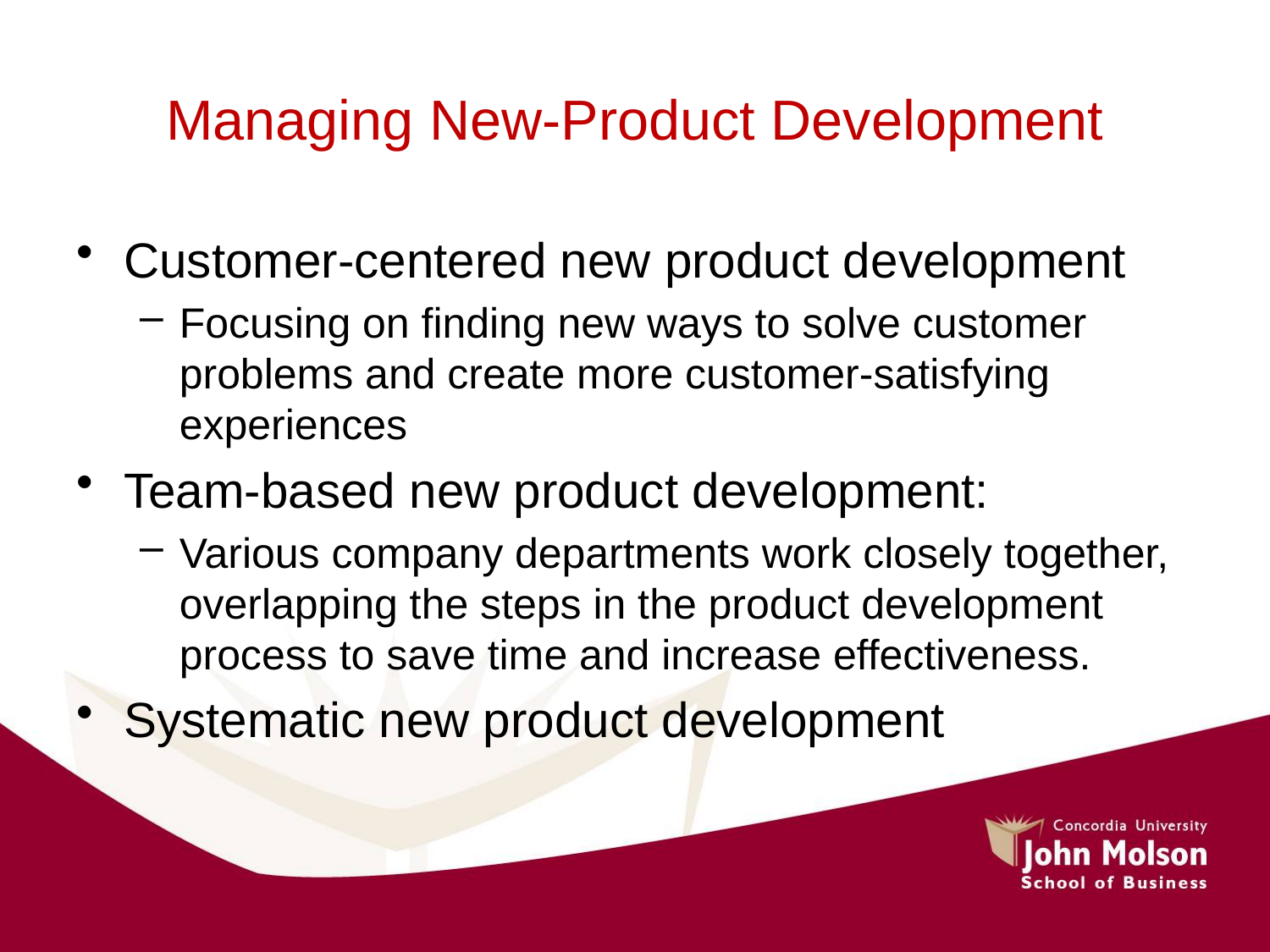

# Managing New-Product Development
Customer-centered new product development
Focusing on finding new ways to solve customer problems and create more customer-satisfying experiences
Team-based new product development:
Various company departments work closely together, overlapping the steps in the product development process to save time and increase effectiveness.
Systematic new product development